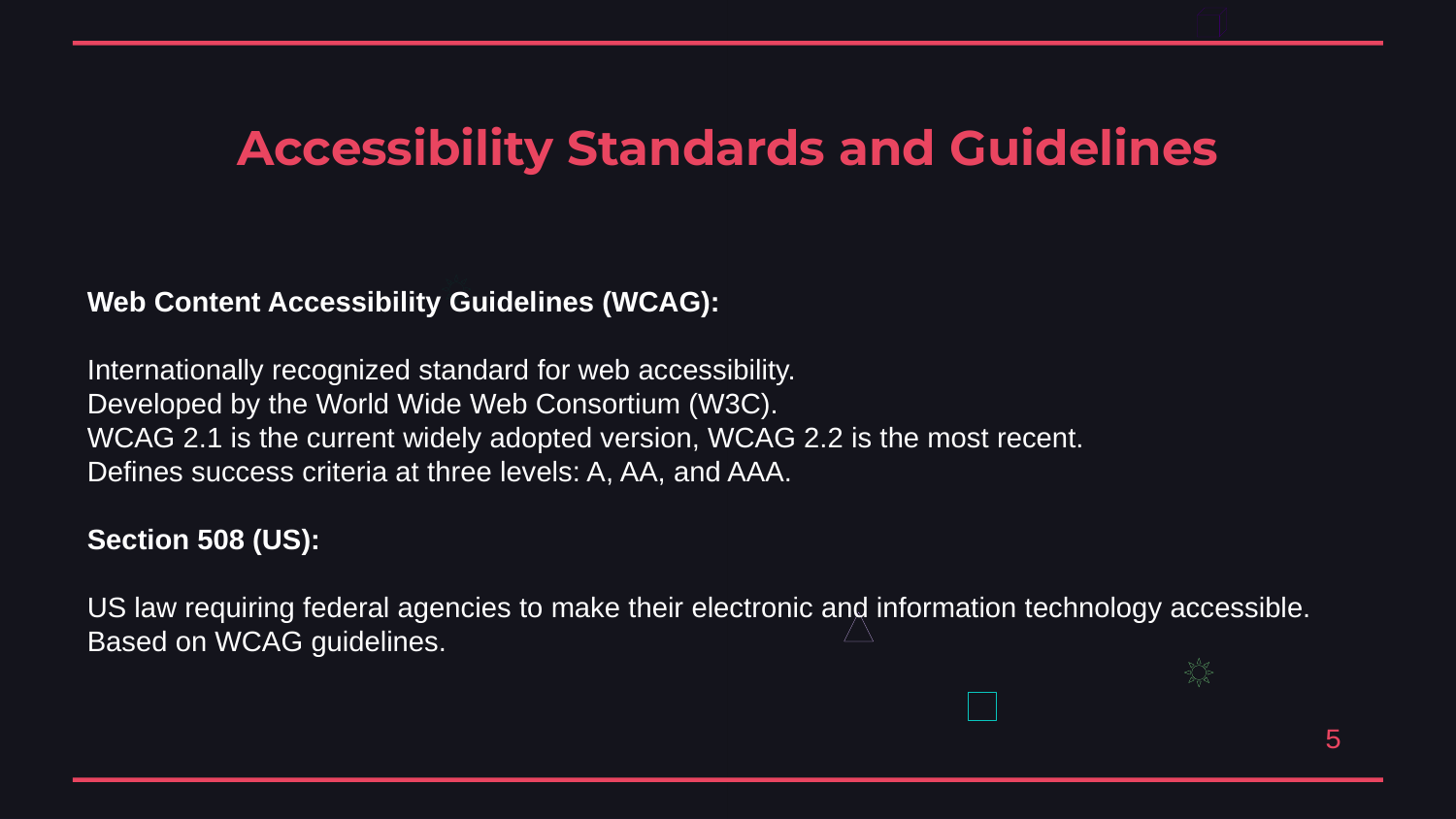

Accessibility Standards and Guidelines
Web Content Accessibility Guidelines (WCAG):

Internationally recognized standard for web accessibility.
Developed by the World Wide Web Consortium (W3C).
WCAG 2.1 is the current widely adopted version, WCAG 2.2 is the most recent.
Defines success criteria at three levels: A, AA, and AAA.

Section 508 (US):

US law requiring federal agencies to make their electronic and information technology accessible.
Based on WCAG guidelines.

5